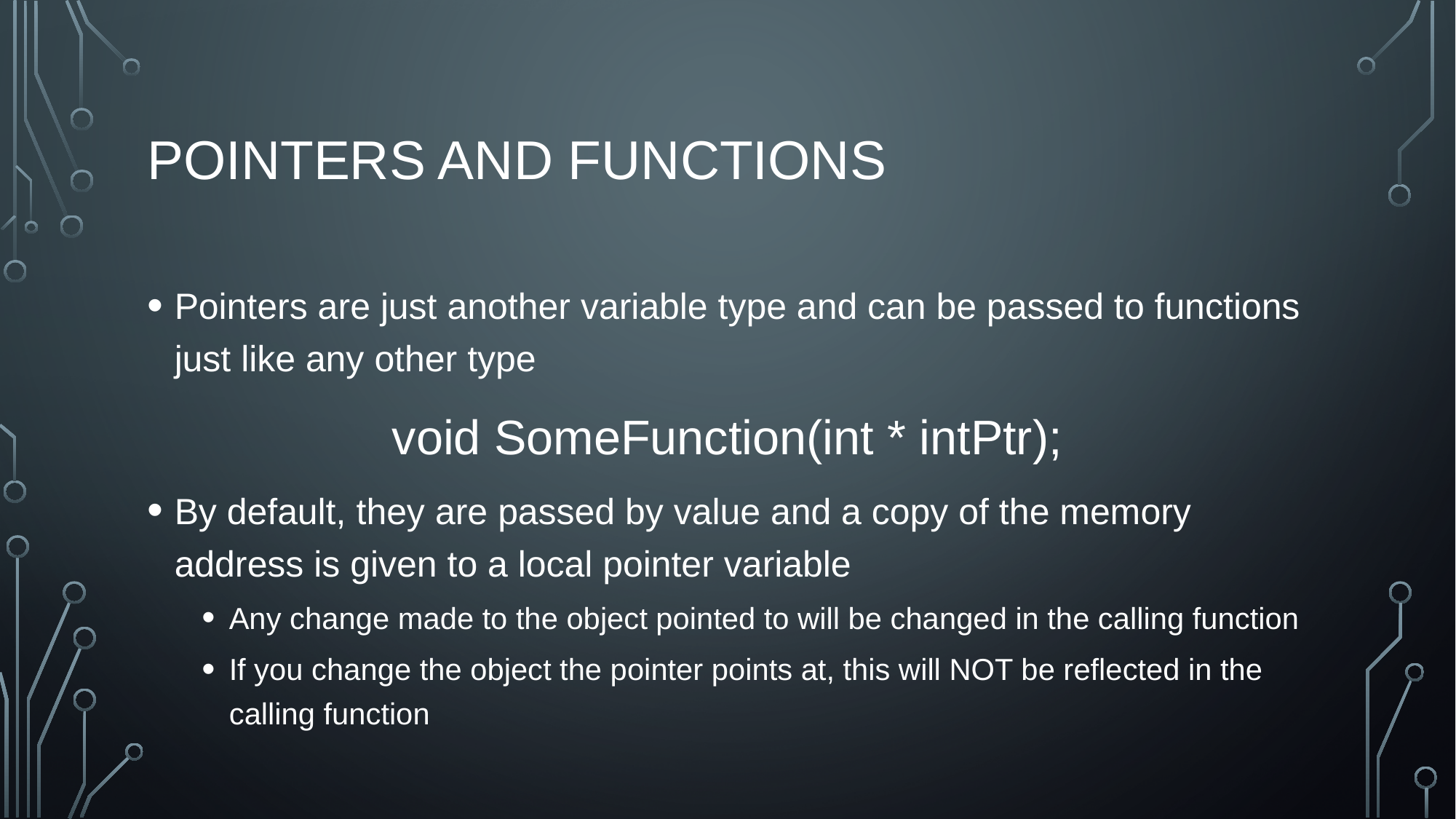

# Pointers and Functions
Pointers are just another variable type and can be passed to functions just like any other type
void SomeFunction(int * intPtr);
By default, they are passed by value and a copy of the memory address is given to a local pointer variable
Any change made to the object pointed to will be changed in the calling function
If you change the object the pointer points at, this will NOT be reflected in the calling function